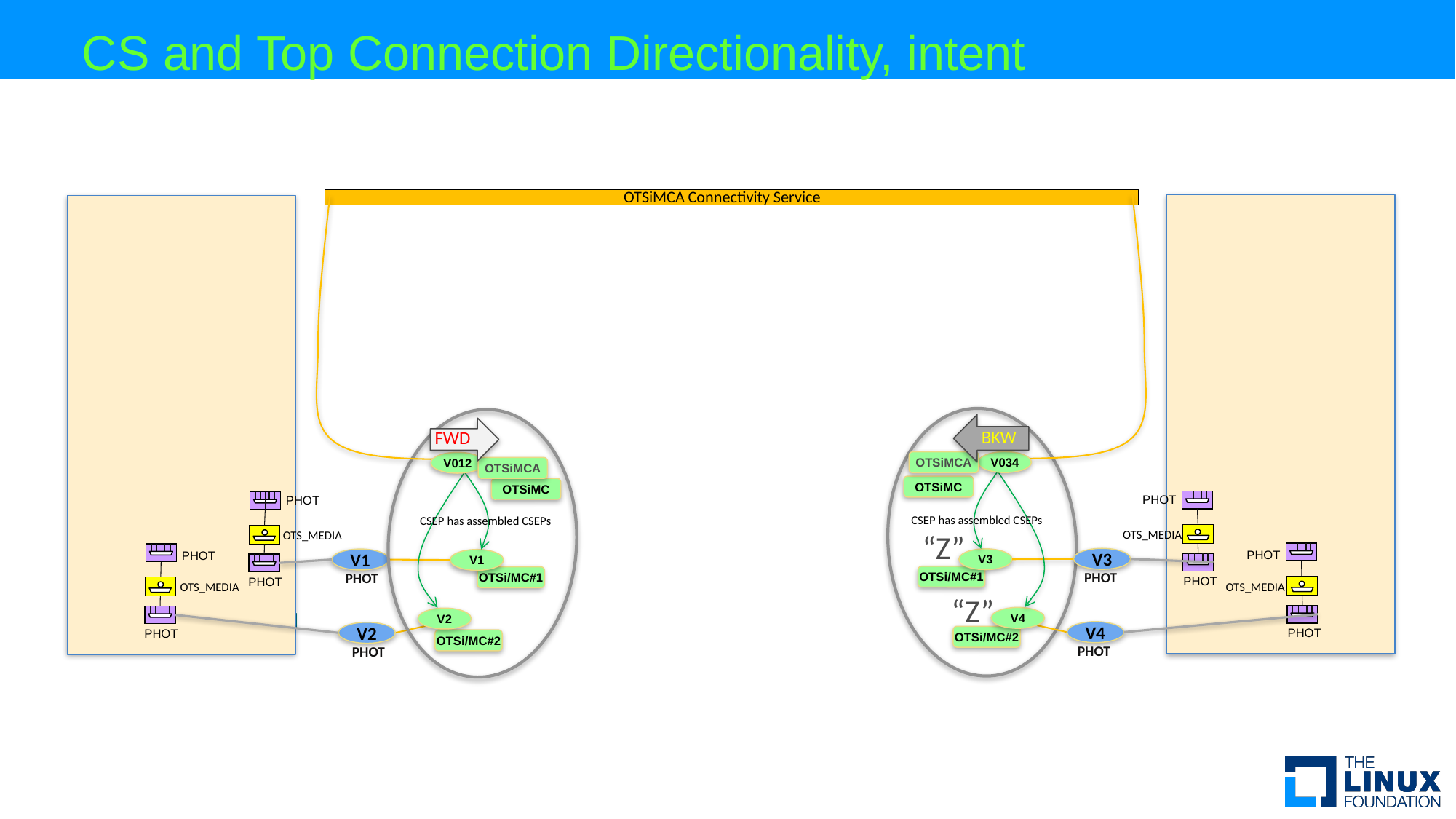

# CS and Top Connection Directionality, intent
OTSiMCA Connectivity Service

BKW

FWD
V034
OTSiMCA
V012
OTSiMCA

OTSiMC
OTSiMC

PHOT

PHOT
CSEP has assembled CSEPs
CSEP has assembled CSEPs
“Z”
“Z”

 OTS_MEDIA
 OTS_MEDIA

PHOT
PHOT
V3
V3
V1
V1

PHOT
PHOT
OTSi/MC#1
OTSi/MC#1
 PHOT
 PHOT

 OTS_MEDIA
 OTS_MEDIA

V4
V2
V4
V2
 PHOT
 PHOT
OTSi/MC#2
OTSi/MC#2
PHOT
PHOT